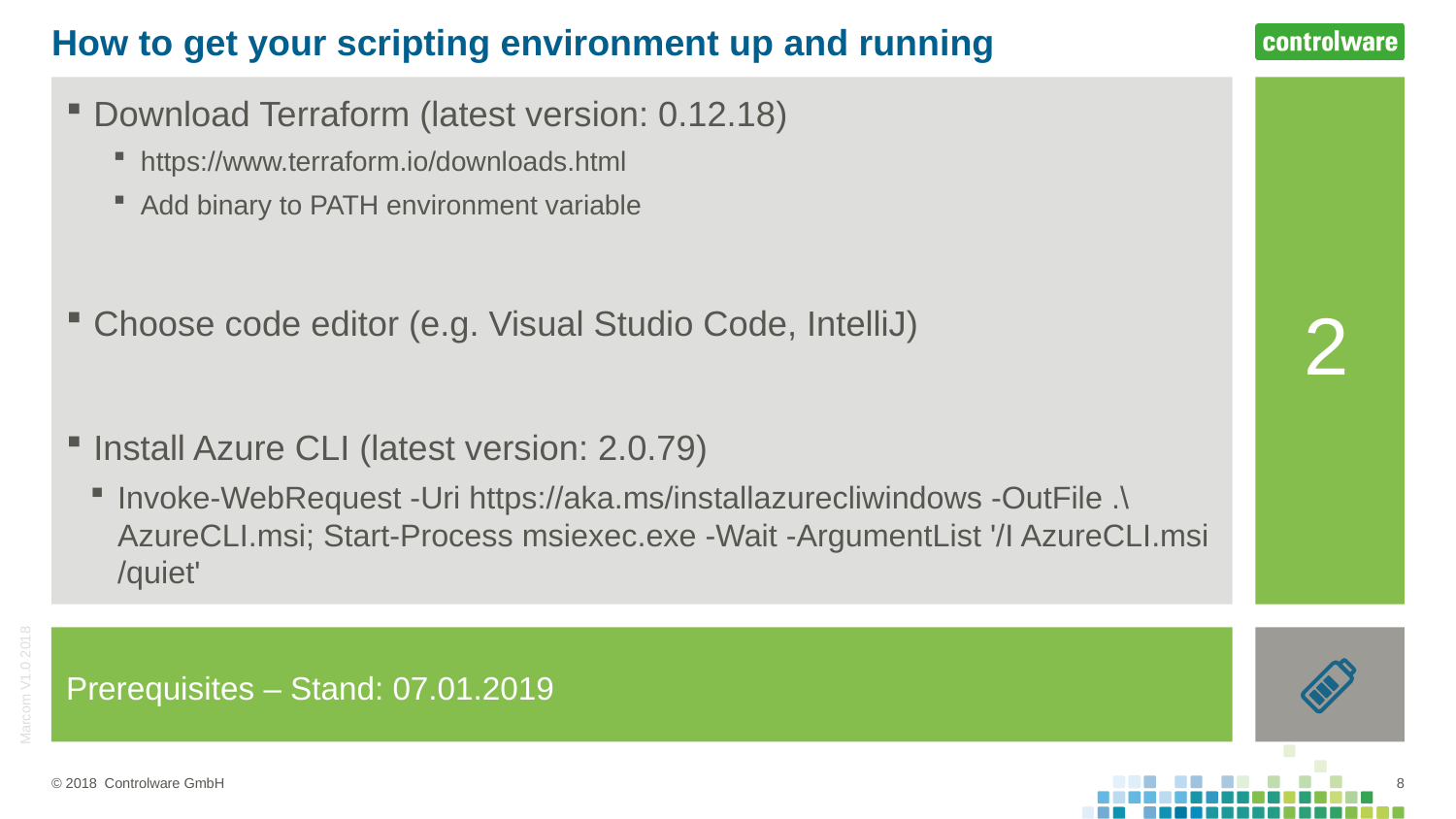

# How to get your scripting environment up and running
Download Terraform (latest version: 0.12.18)
https://www.terraform.io/downloads.html
Add binary to PATH environment variable

Choose code editor (e.g. Visual Studio Code, IntelliJ)

Install Azure CLI (latest version: 2.0.79)
Invoke-WebRequest -Uri https://aka.ms/installazurecliwindows -OutFile .\AzureCLI.msi; Start-Process msiexec.exe -Wait -ArgumentList '/I AzureCLI.msi /quiet'
2
Prerequisites – Stand: 07.01.2019